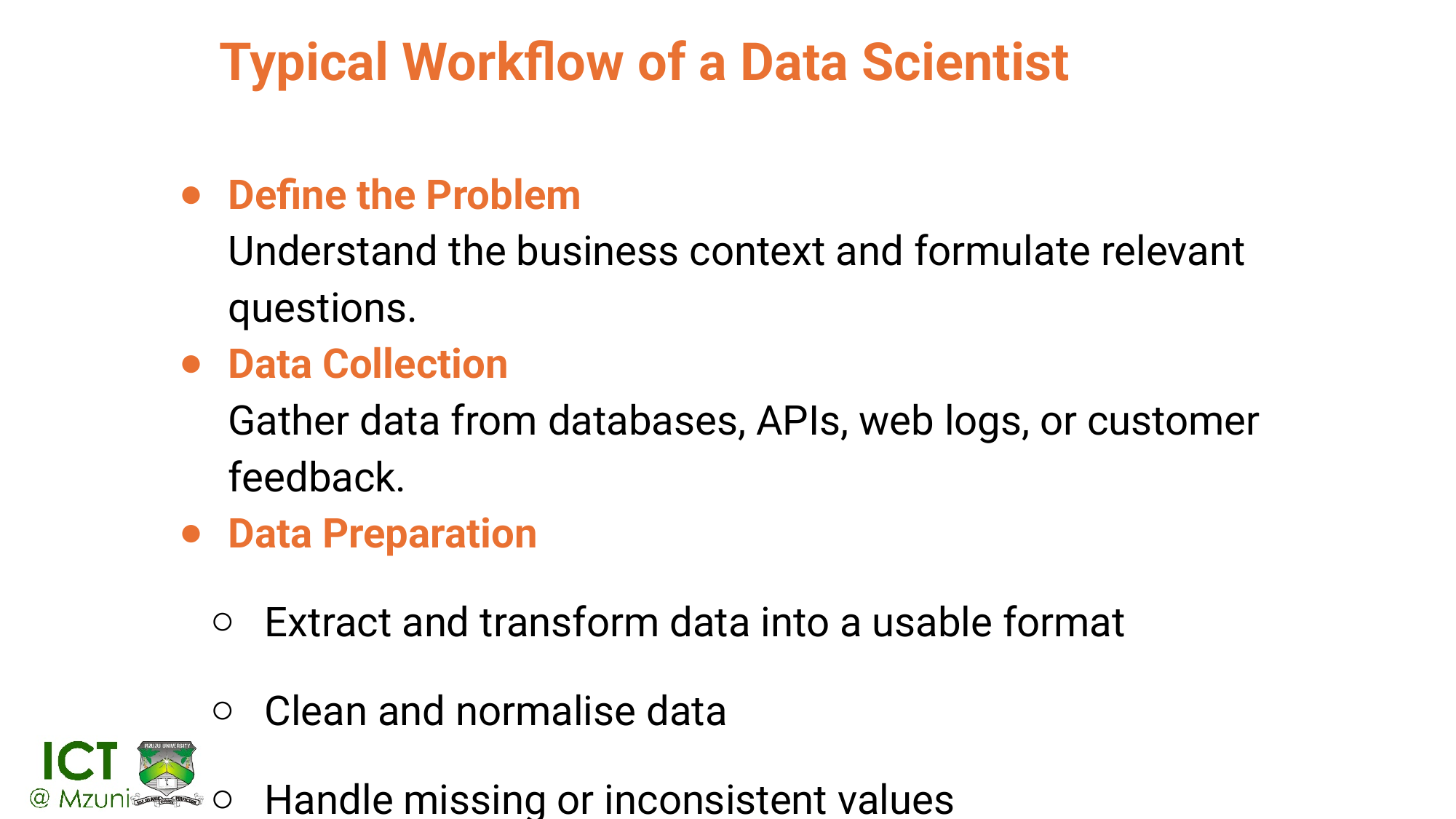

# Typical Workflow of a Data Scientist
Define the Problem
Understand the business context and formulate relevant questions.
Data Collection
Gather data from databases, APIs, web logs, or customer feedback.
Data Preparation
Extract and transform data into a usable format
Clean and normalise data
Handle missing or inconsistent values